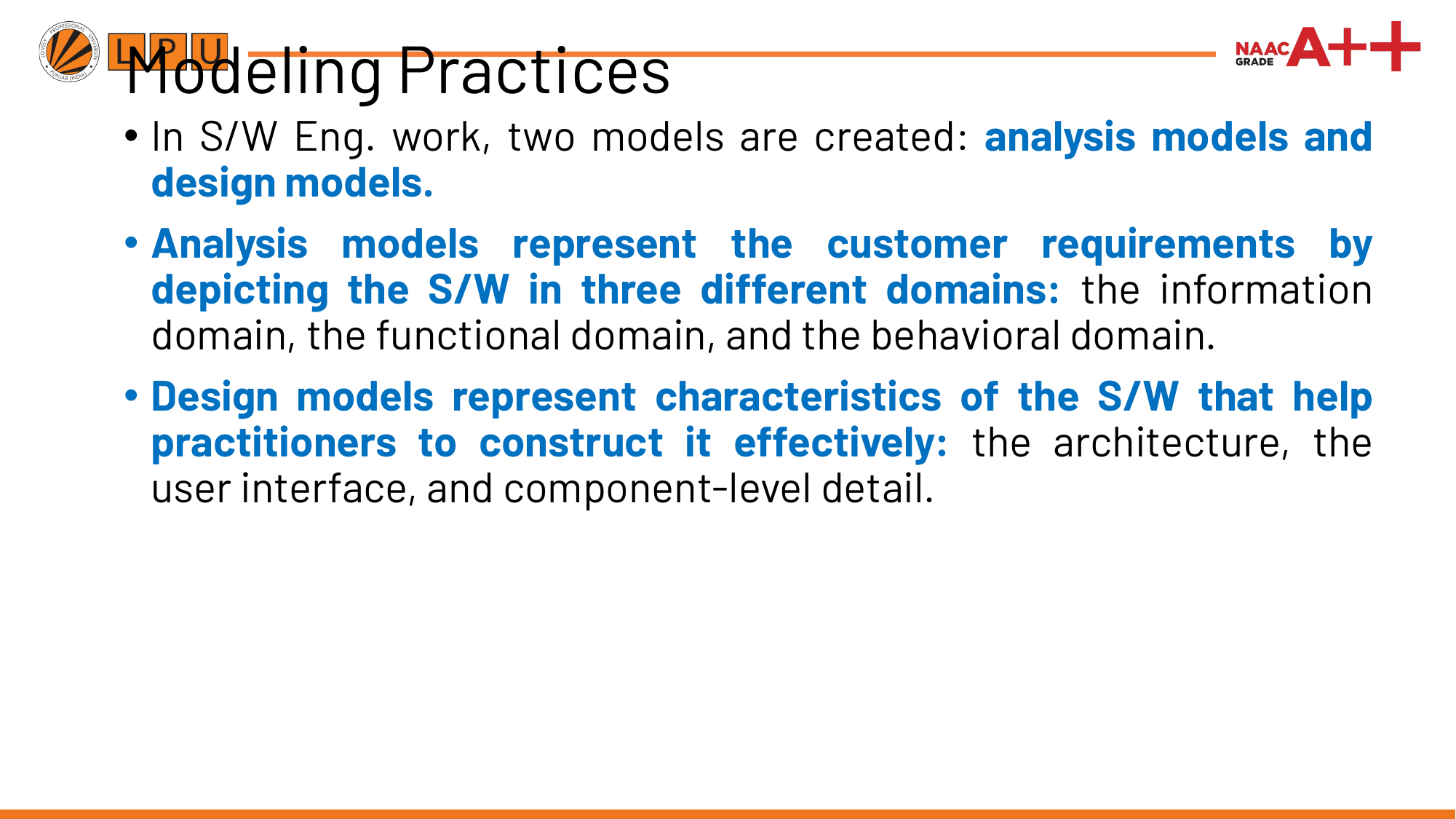

# Modeling Practices
In S/W Eng. work, two models are created: analysis models and design models.
Analysis models represent the customer requirements by depicting the S/W in three different domains: the information domain, the functional domain, and the behavioral domain.
Design models represent characteristics of the S/W that help practitioners to construct it effectively: the architecture, the user interface, and component-level detail.